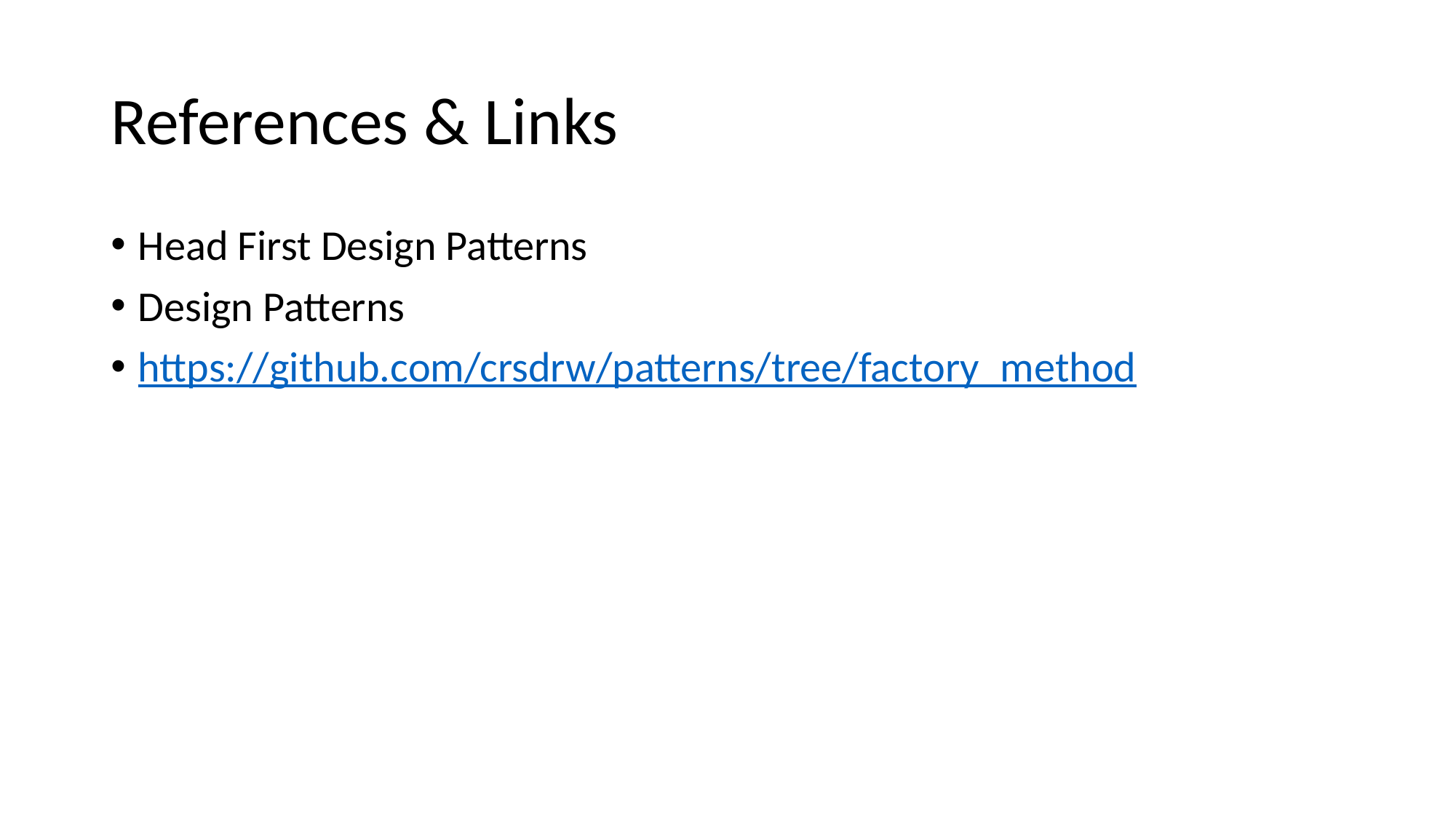

# References & Links
Head First Design Patterns
Design Patterns
https://github.com/crsdrw/patterns/tree/factory_method